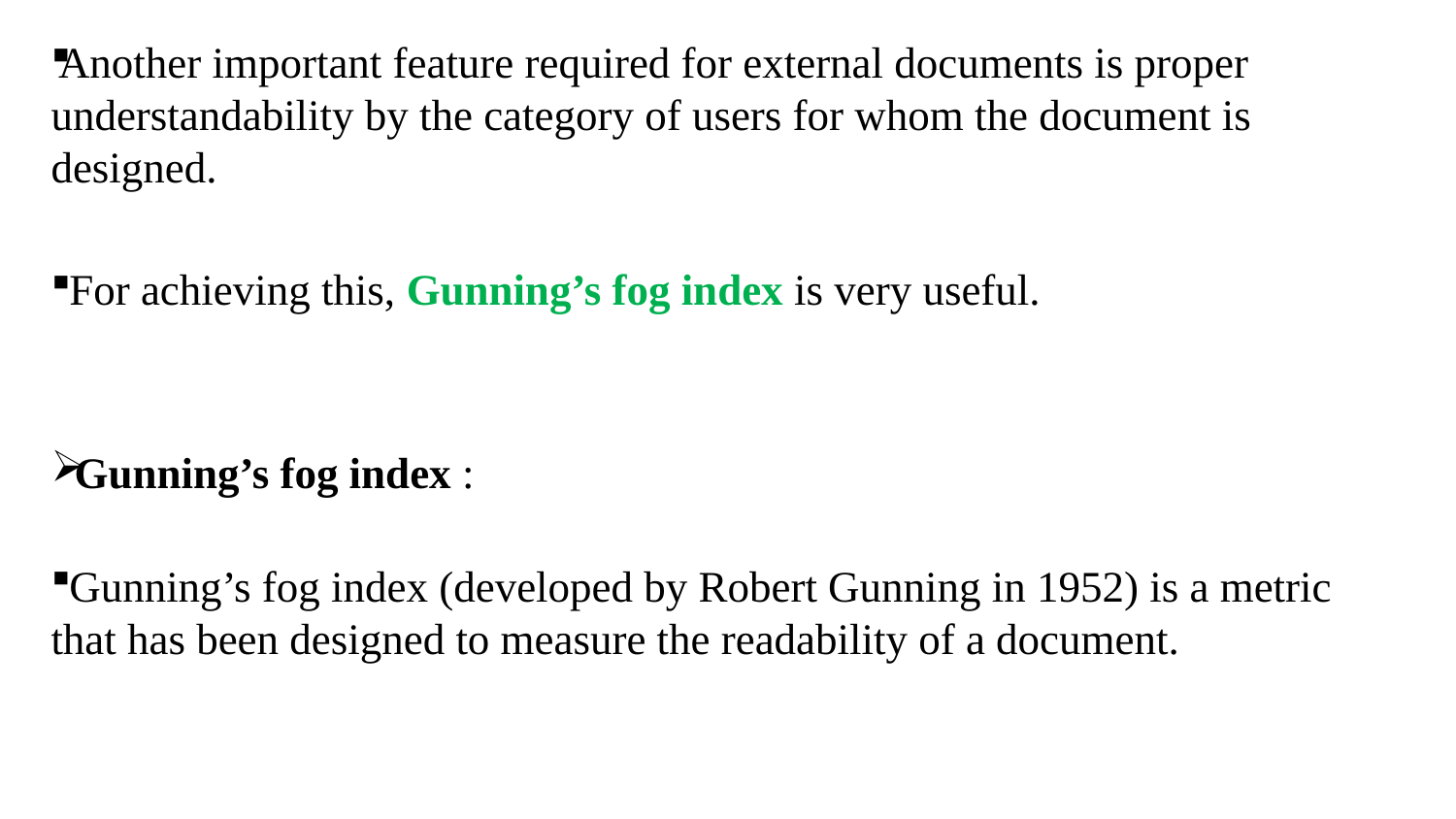

Another important feature required for external documents is proper understandability by the category of users for whom the document is designed.

 For achieving this, Gunning’s fog index is very useful.

 Gunning’s fog index :
 Gunning’s fog index (developed by Robert Gunning in 1952) is a metric that has been designed to measure the readability of a document.